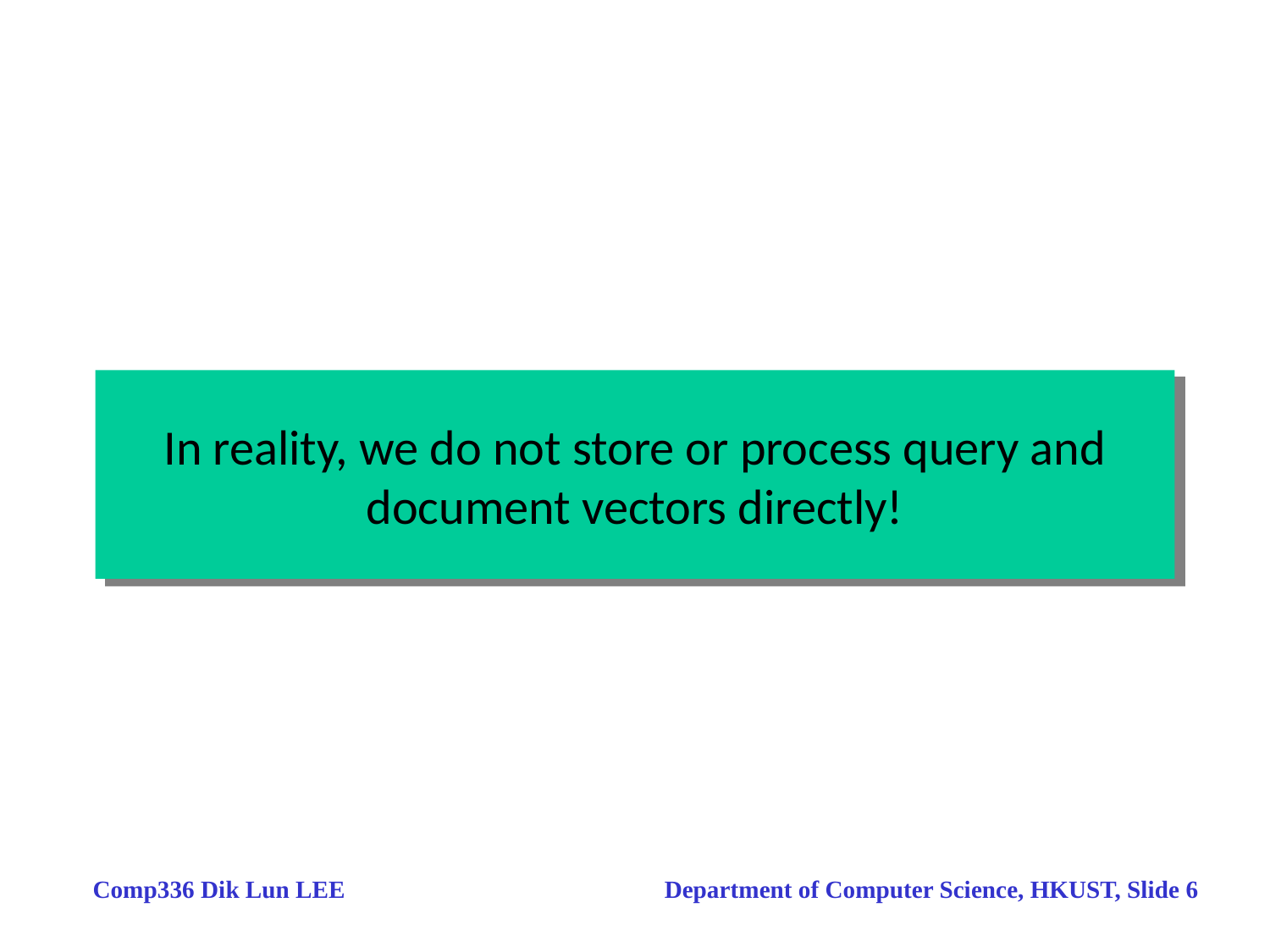

# In reality, we do not store or process query and document vectors directly!
Comp336 Dik Lun LEE                                                    Department of Computer Science, HKUST, Slide 6